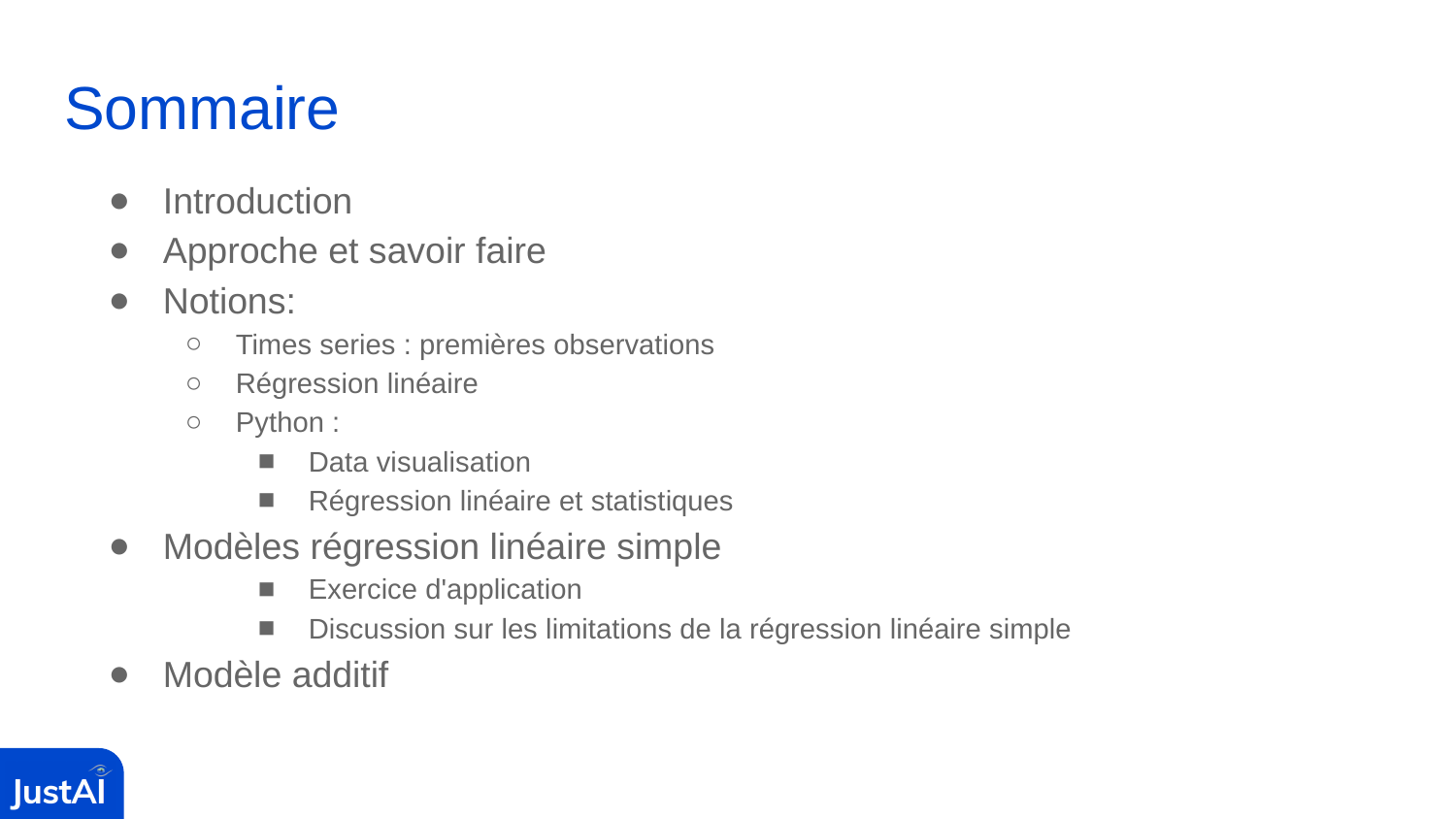

# Sommaire
Introduction
Approche et savoir faire
Notions:
Times series : premières observations
Régression linéaire
Python :
Data visualisation
Régression linéaire et statistiques
Modèles régression linéaire simple
Exercice d'application
Discussion sur les limitations de la régression linéaire simple
Modèle additif